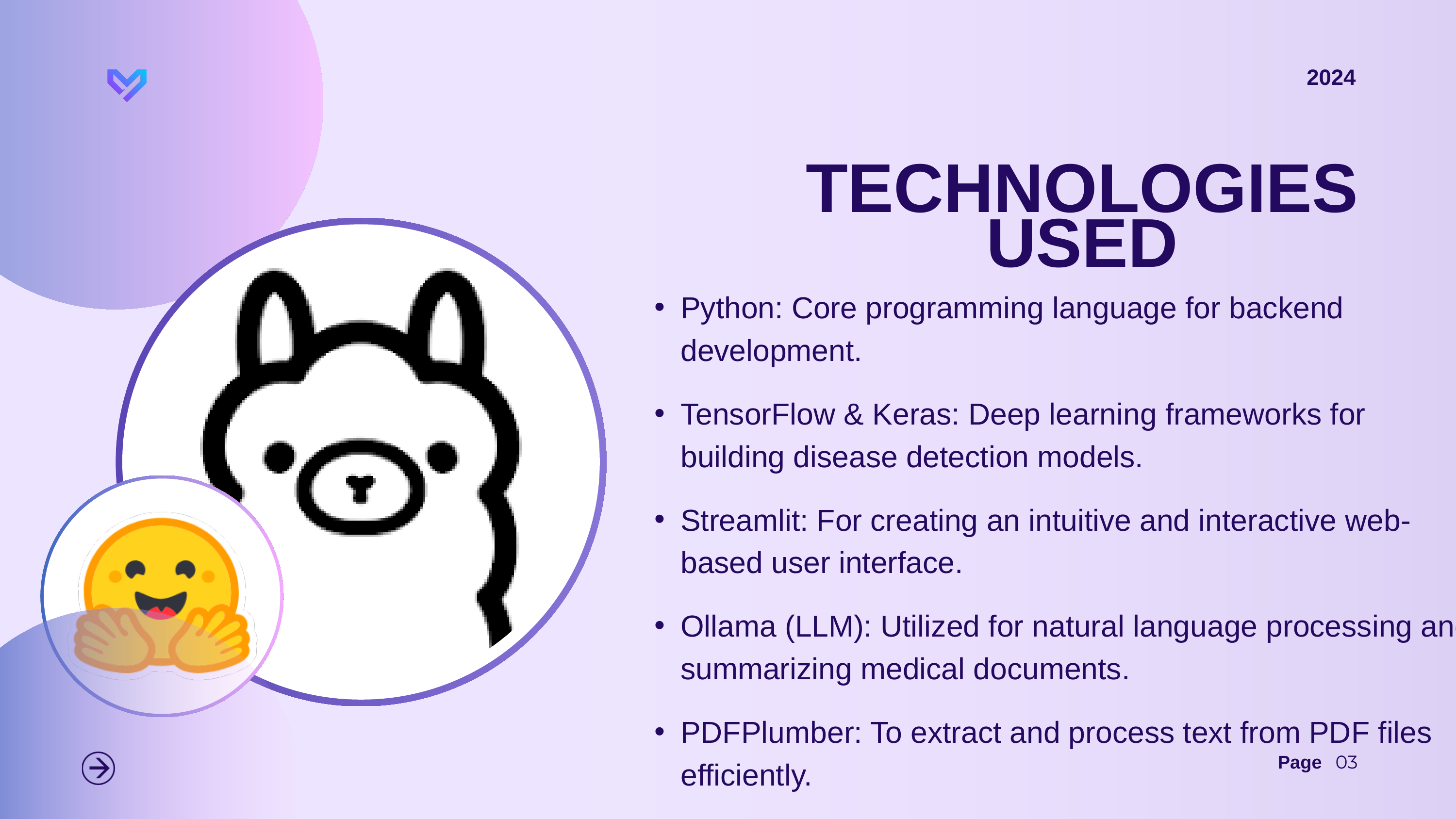

2024

TECHNOLOGIES USED

Python: Core programming language for backend development.

TensorFlow & Keras: Deep learning frameworks for building disease detection models.

Streamlit: For creating an intuitive and interactive web-based user interface.

Ollama (LLM): Utilized for natural language processing and summarizing medical documents.

PDFPlumber: To extract and process text from PDF files efficiently.

Page
03